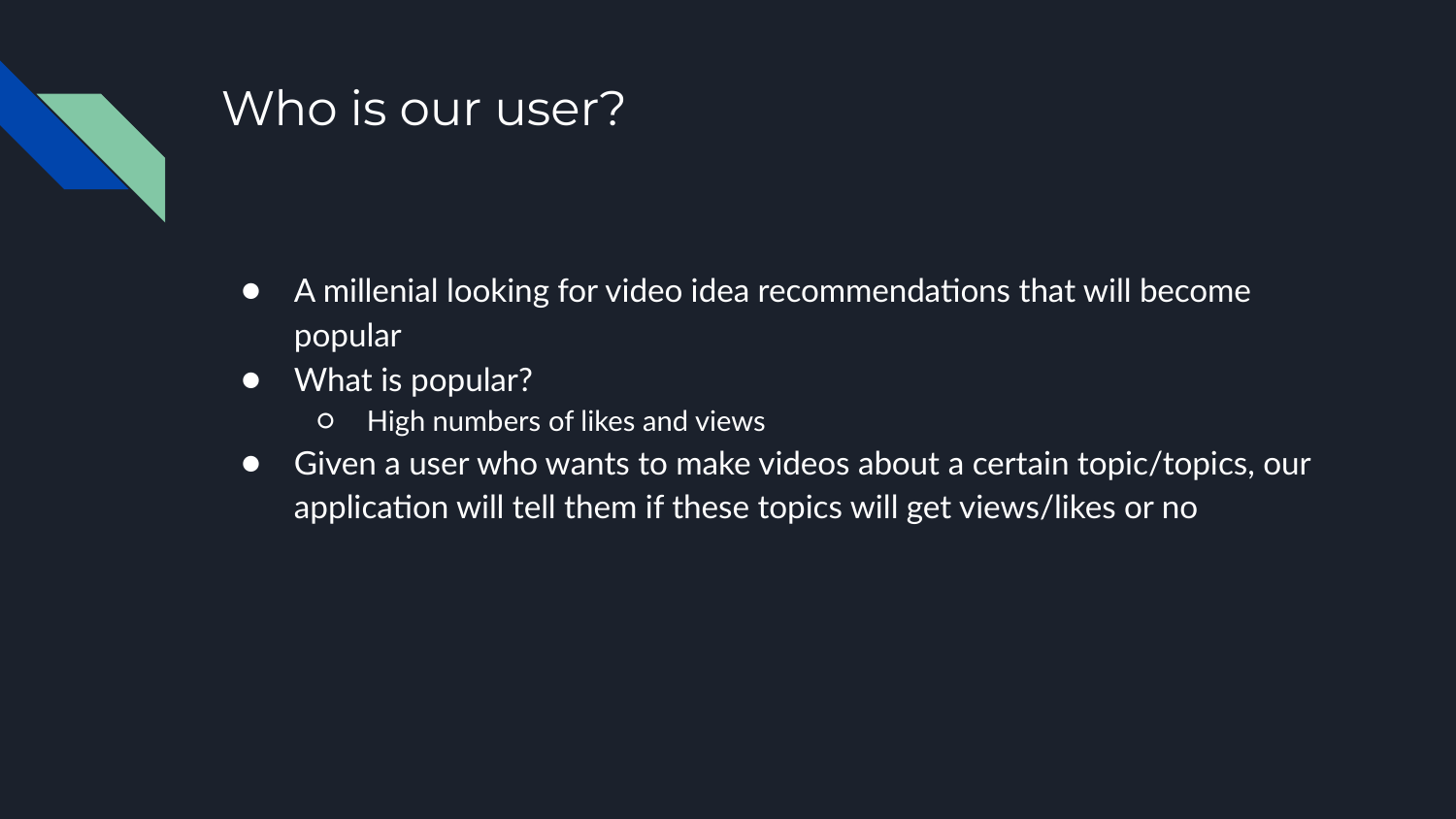

# Who is our user?
A millenial looking for video idea recommendations that will become popular
What is popular?
High numbers of likes and views
Given a user who wants to make videos about a certain topic/topics, our application will tell them if these topics will get views/likes or no